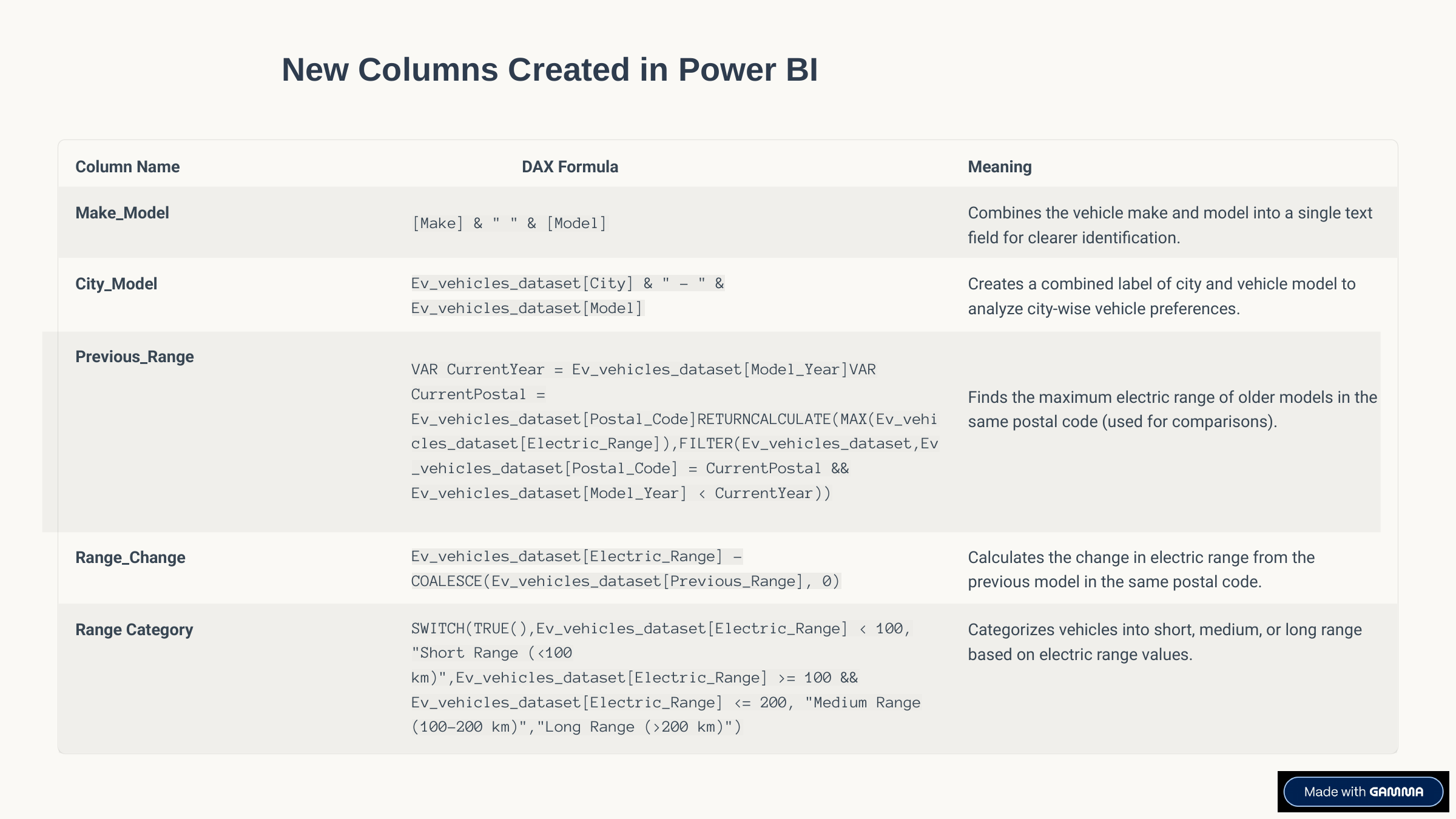

New Columns Created in Power BI

Column Name
DAX Formula
Meaning

Make_Model
Combines the vehicle make and model into a single text field for clearer identification.
[Make] & " " & [Model]

Ev_vehicles_dataset[City] & " - " & Ev_vehicles_dataset[Model]
City_Model
Creates a combined label of city and vehicle model to analyze city-wise vehicle preferences.

Previous_Range
VAR CurrentYear = Ev_vehicles_dataset[Model_Year]VAR CurrentPostal = Ev_vehicles_dataset[Postal_Code]RETURNCALCULATE(MAX(Ev_vehicles_dataset[Electric_Range]),FILTER(Ev_vehicles_dataset,Ev_vehicles_dataset[Postal_Code] = CurrentPostal && Ev_vehicles_dataset[Model_Year] < CurrentYear))
Finds the maximum electric range of older models in the same postal code (used for comparisons).

Ev_vehicles_dataset[Electric_Range] - COALESCE(Ev_vehicles_dataset[Previous_Range], 0)
Range_Change
Calculates the change in electric range from the previous model in the same postal code.

SWITCH(TRUE(),Ev_vehicles_dataset[Electric_Range] < 100, "Short Range (<100 km)",Ev_vehicles_dataset[Electric_Range] >= 100 && Ev_vehicles_dataset[Electric_Range] <= 200, "Medium Range (100-200 km)","Long Range (>200 km)")
Range Category
Categorizes vehicles into short, medium, or long range based on electric range values.